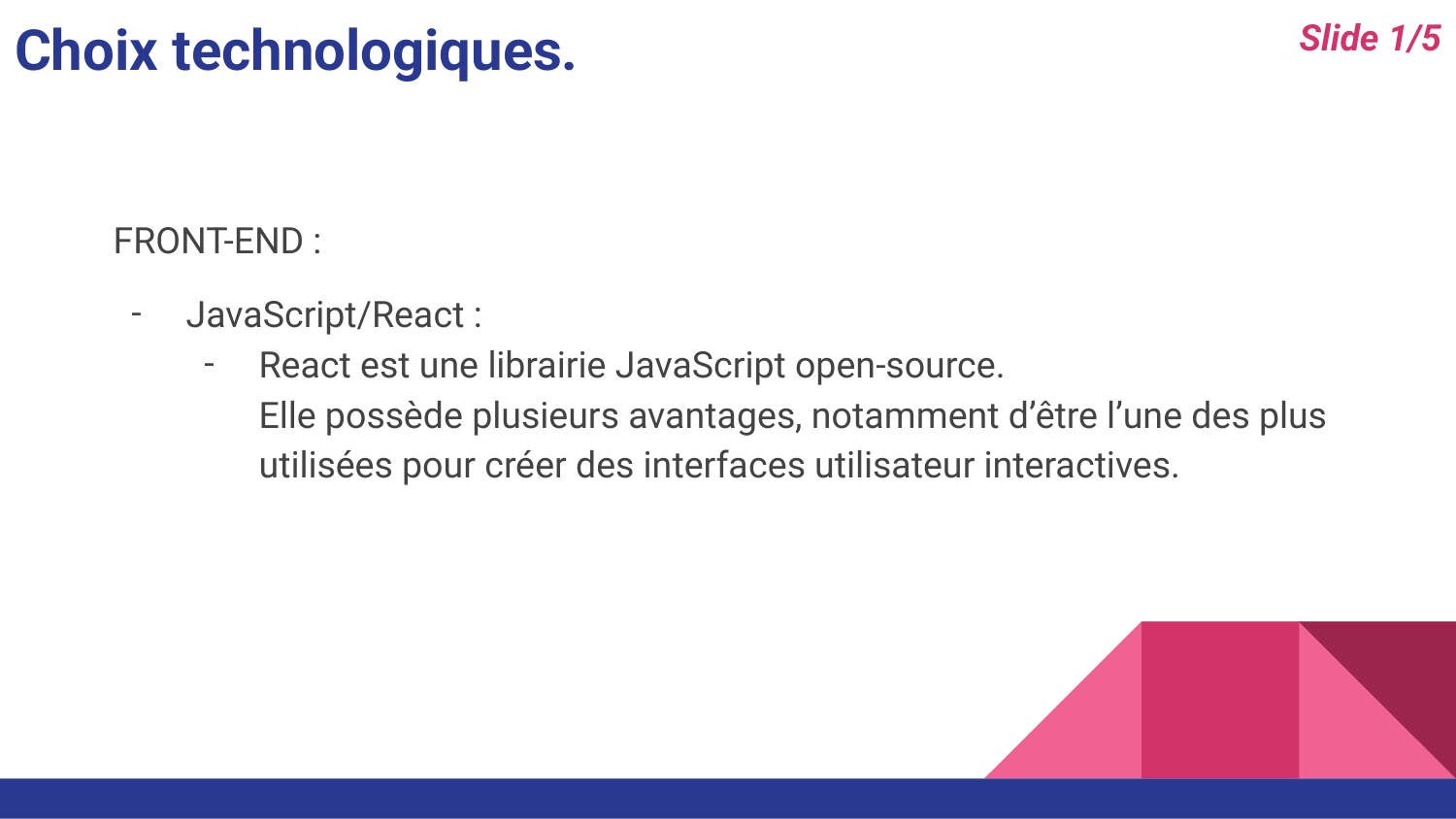

Choix technologiques.
Slide 1/5
FRONT-END :
JavaScript/React :
React est une librairie JavaScript open-source.
Elle possède plusieurs avantages, notamment d’être l’une des plus utilisées pour créer des interfaces utilisateur interactives.